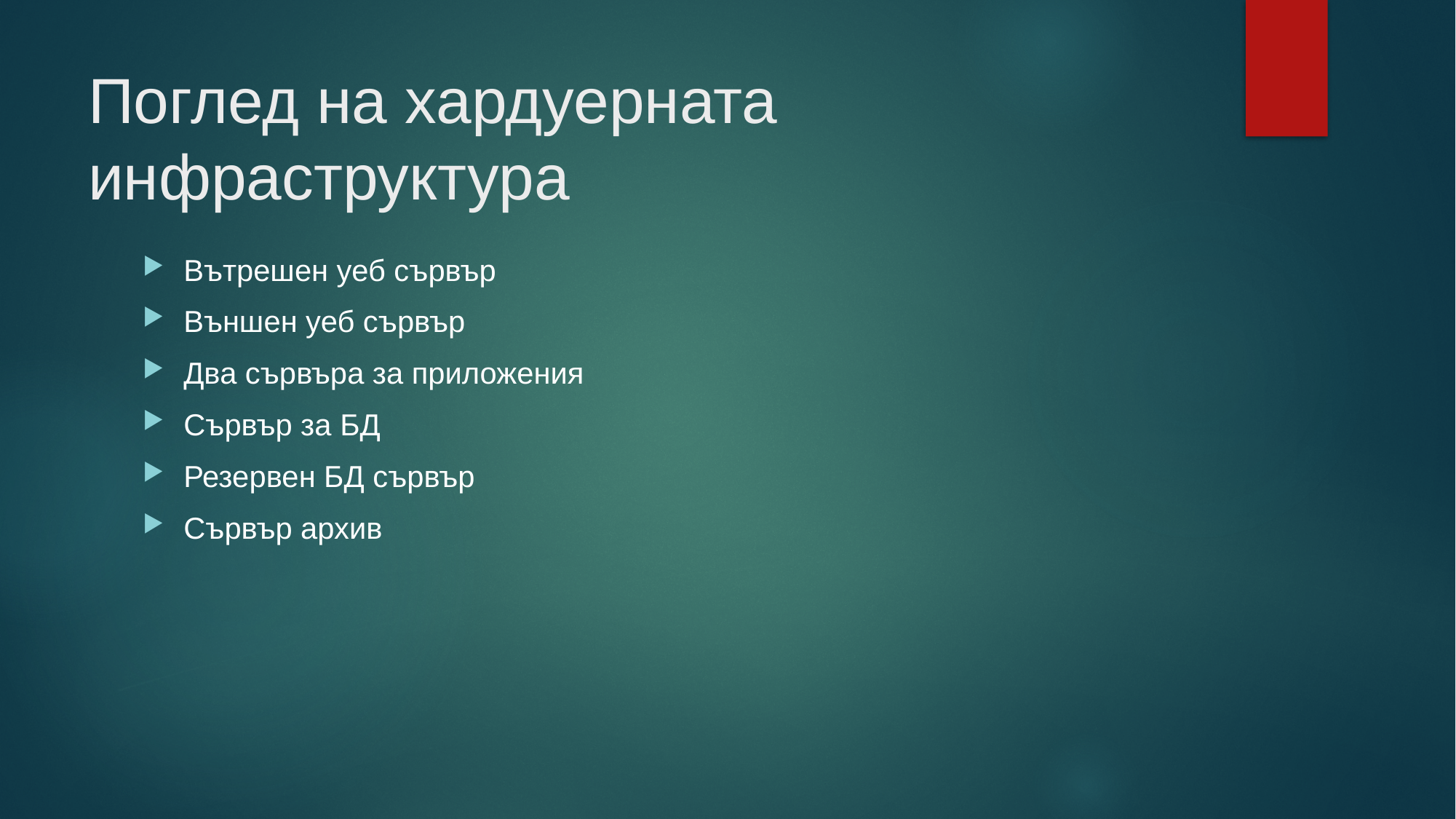

# Поглед на хардуерната инфраструктура
Вътрешен уеб сървър
Външен уеб сървър
Два сървъра за приложения
Сървър за БД
Резервен БД сървър
Сървър архив